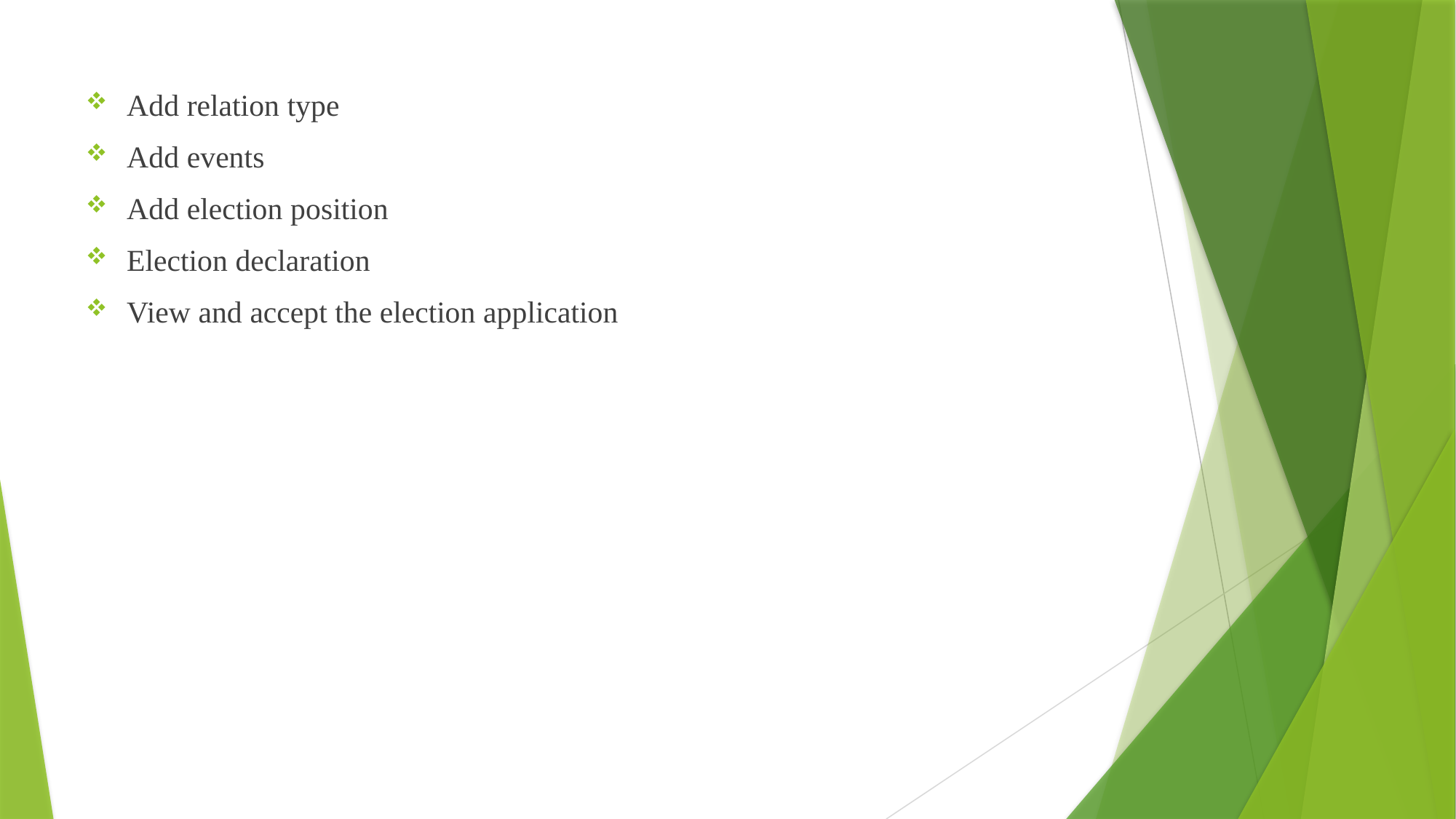

Add relation type
Add events
Add election position
Election declaration
View and accept the election application